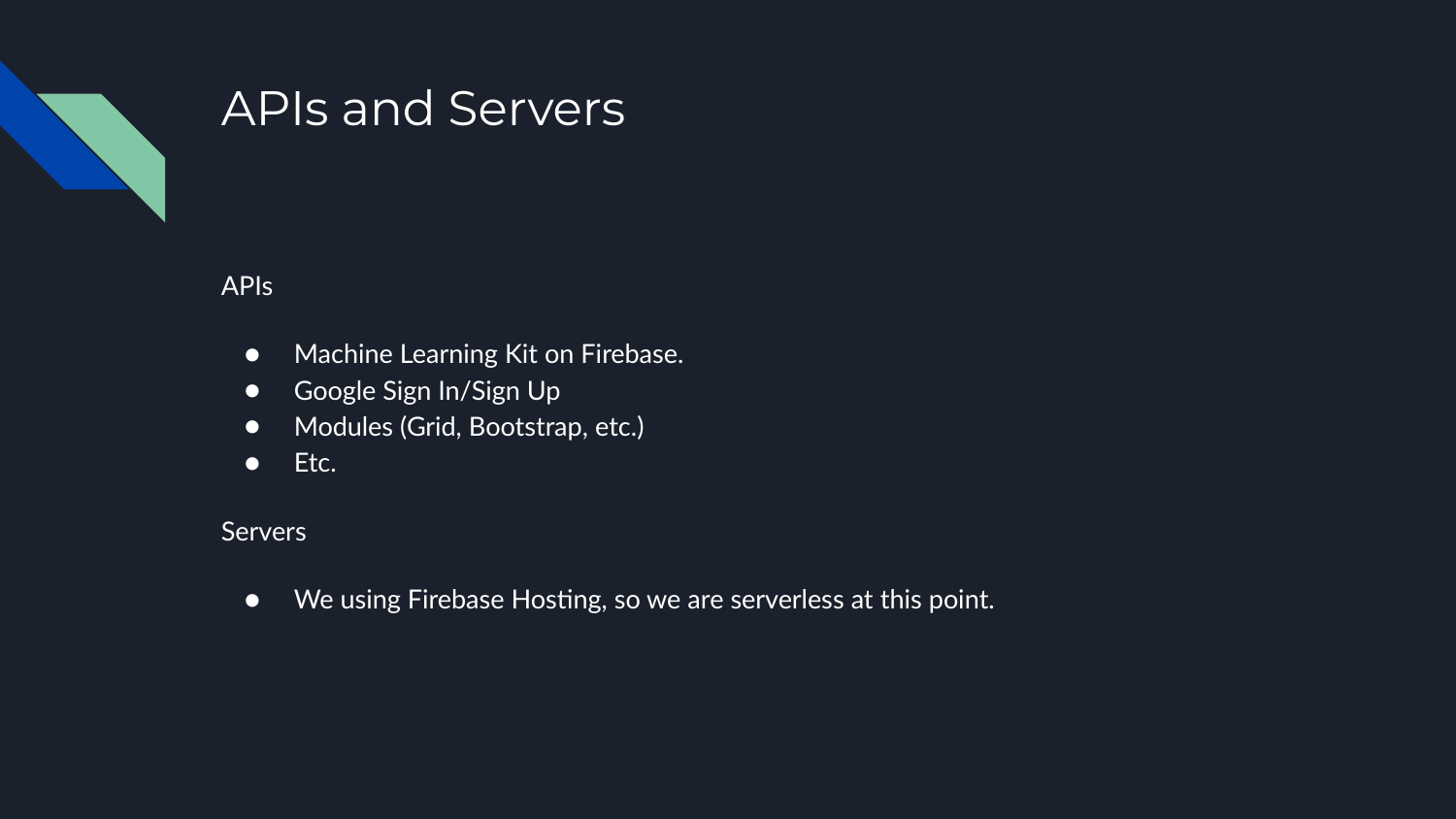

# APIs and Servers
APIs
Machine Learning Kit on Firebase.
Google Sign In/Sign Up
Modules (Grid, Bootstrap, etc.)
Etc.
Servers
We using Firebase Hosting, so we are serverless at this point.